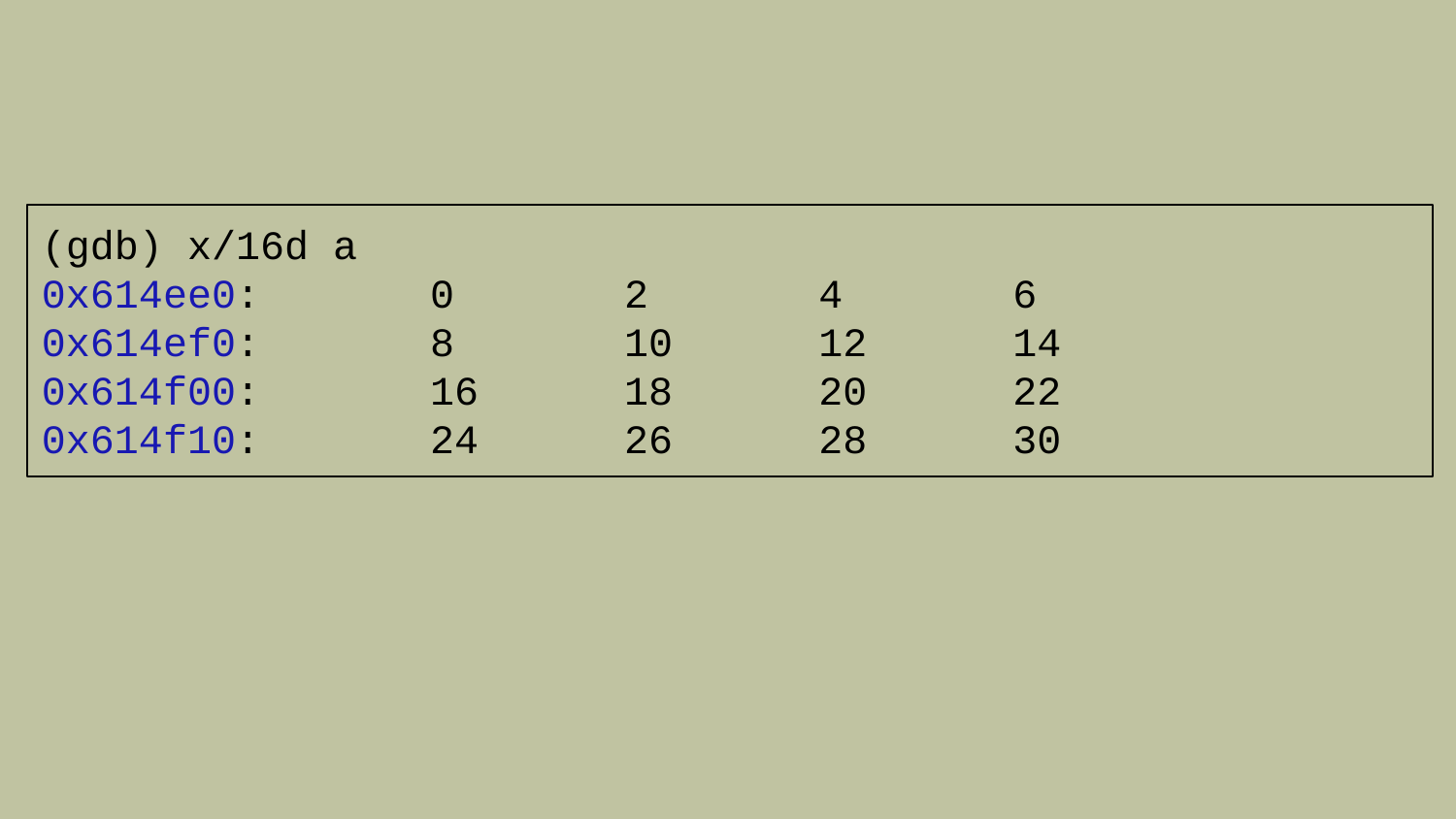

(gdb) x/16d a
0x614ee0:       0       2       4       6
0x614ef0:       8       10      12      14
0x614f00:       16      18      20      22
0x614f10:       24      26      28      30